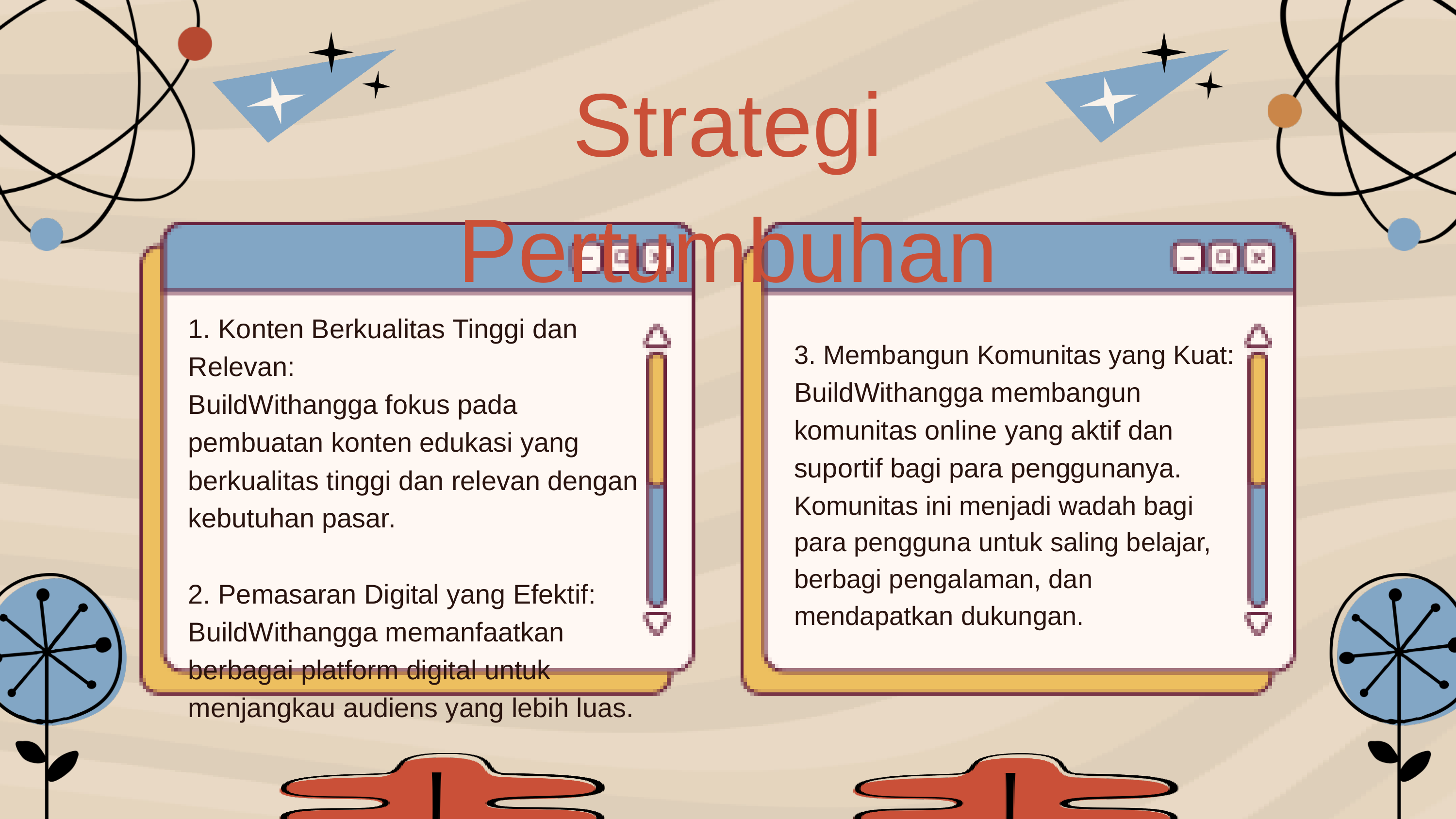

Strategi Pertumbuhan

1. Konten Berkualitas Tinggi dan Relevan:
BuildWithangga fokus pada pembuatan konten edukasi yang berkualitas tinggi dan relevan dengan kebutuhan pasar.

2. Pemasaran Digital yang Efektif:
BuildWithangga memanfaatkan berbagai platform digital untuk menjangkau audiens yang lebih luas.

3. Membangun Komunitas yang Kuat:
BuildWithangga membangun komunitas online yang aktif dan suportif bagi para penggunanya.
Komunitas ini menjadi wadah bagi para pengguna untuk saling belajar, berbagi pengalaman, dan mendapatkan dukungan.